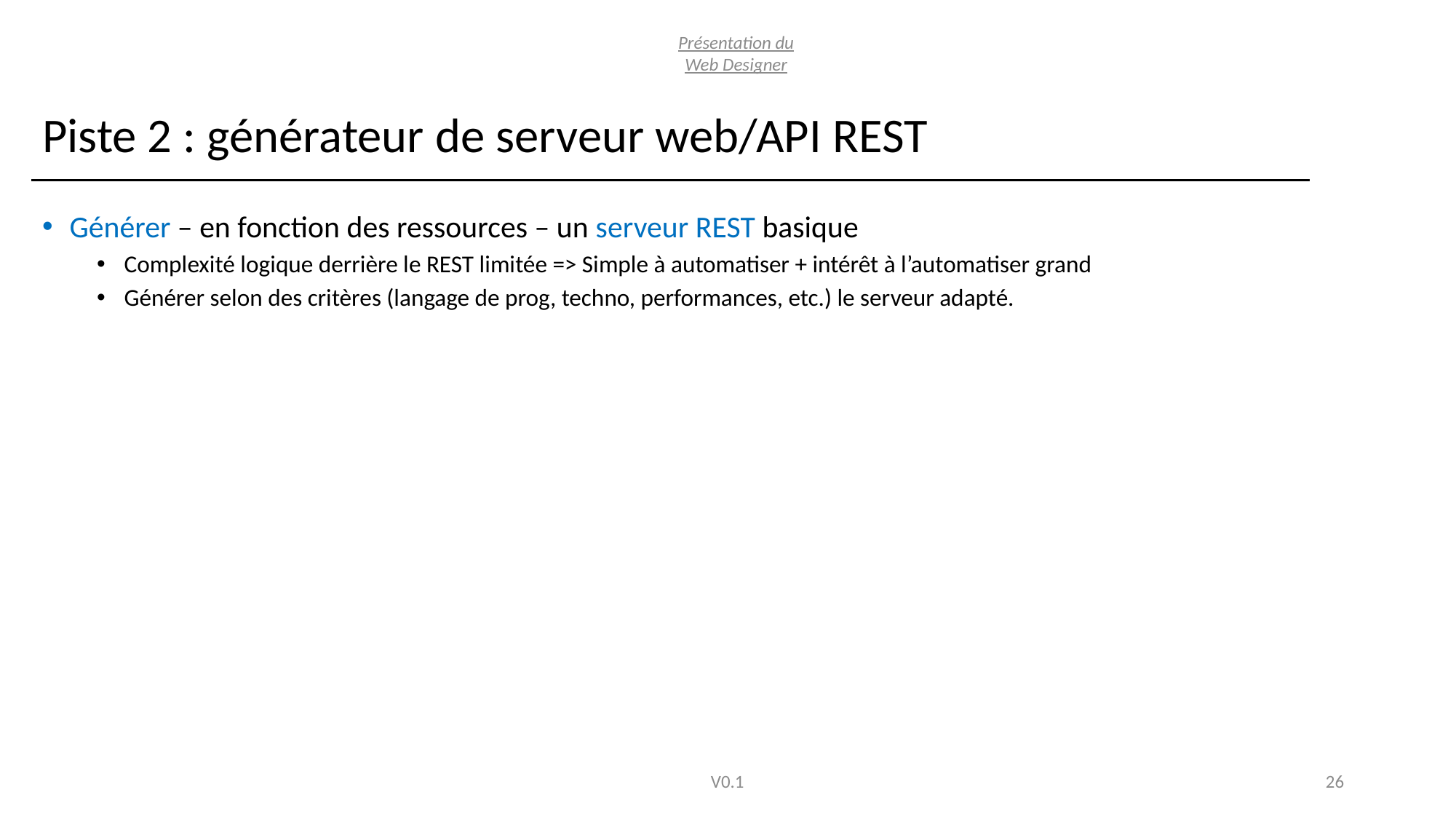

Présentation du Web Designer
# Piste 2 : générateur de serveur web/API REST
Générer – en fonction des ressources – un serveur REST basique
Complexité logique derrière le REST limitée => Simple à automatiser + intérêt à l’automatiser grand
Générer selon des critères (langage de prog, techno, performances, etc.) le serveur adapté.

V0.1
26